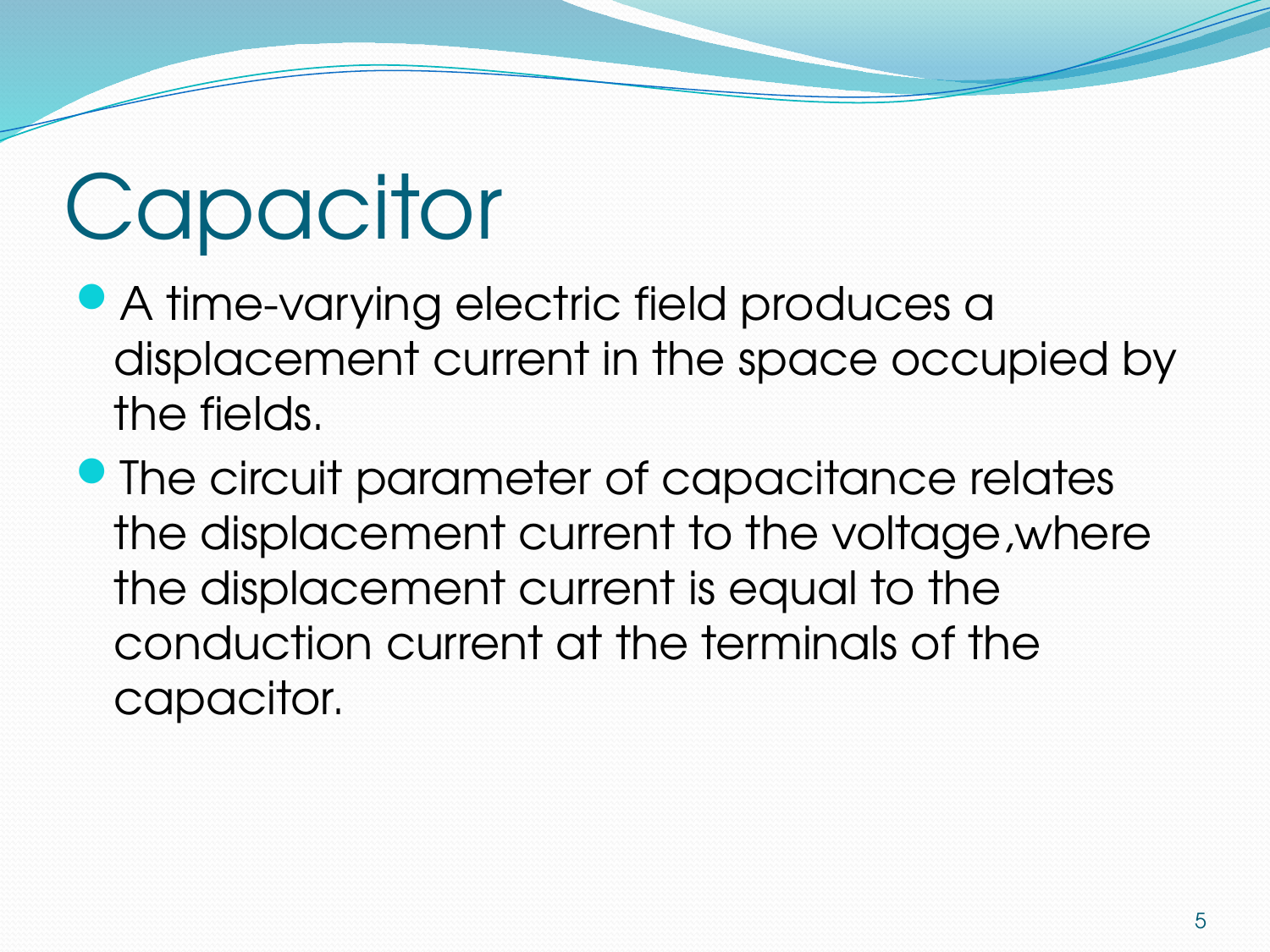

# Capacitor
A time-varying electric field produces a displacement current in the space occupied by the fields.
The circuit parameter of capacitance relates the displacement current to the voltage,where the displacement current is equal to the conduction current at the terminals of the capacitor.
5